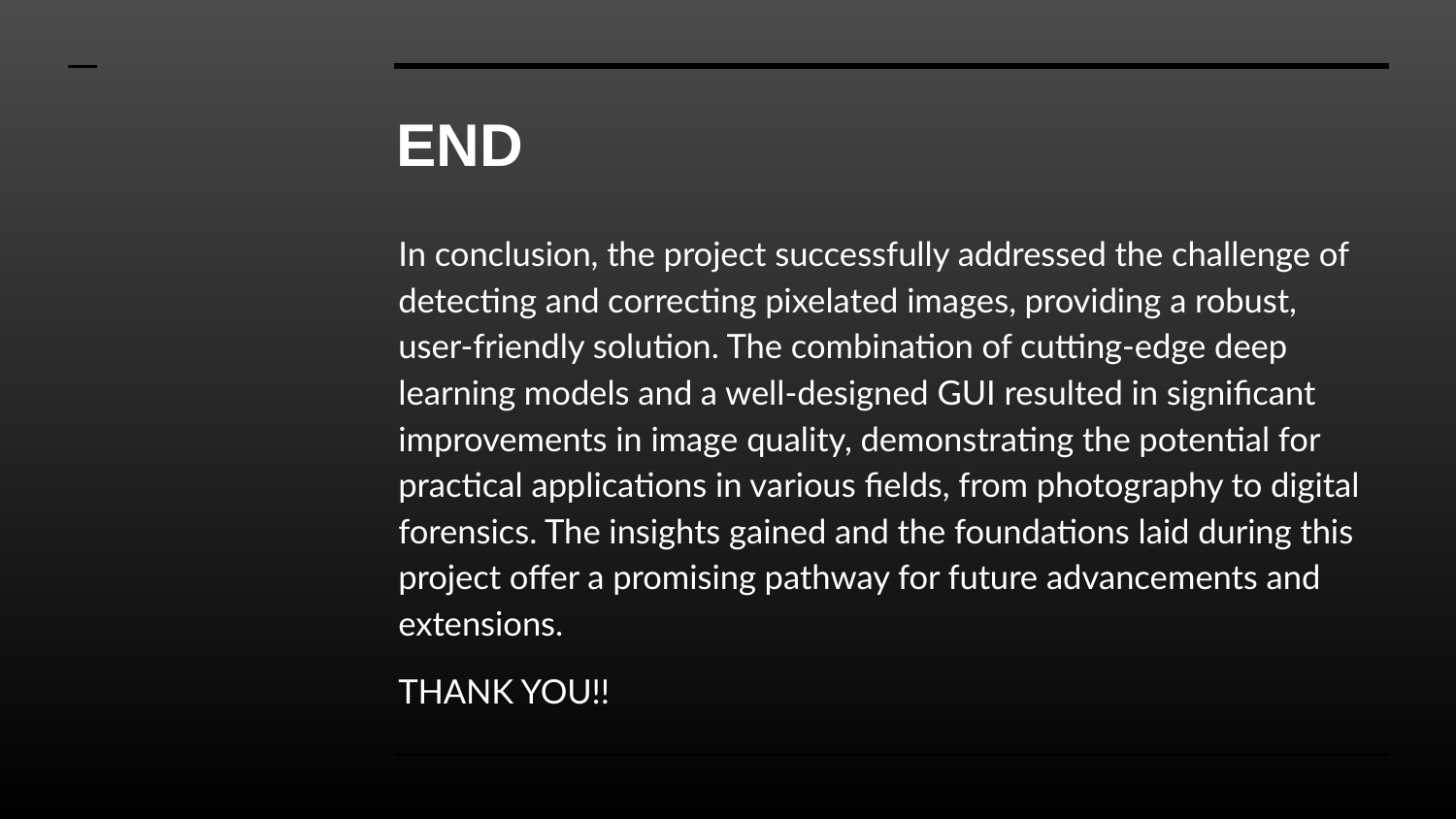

# END
In conclusion, the project successfully addressed the challenge of detecting and correcting pixelated images, providing a robust, user-friendly solution. The combination of cutting-edge deep learning models and a well-designed GUI resulted in significant improvements in image quality, demonstrating the potential for practical applications in various fields, from photography to digital forensics. The insights gained and the foundations laid during this project offer a promising pathway for future advancements and extensions.
THANK YOU!!